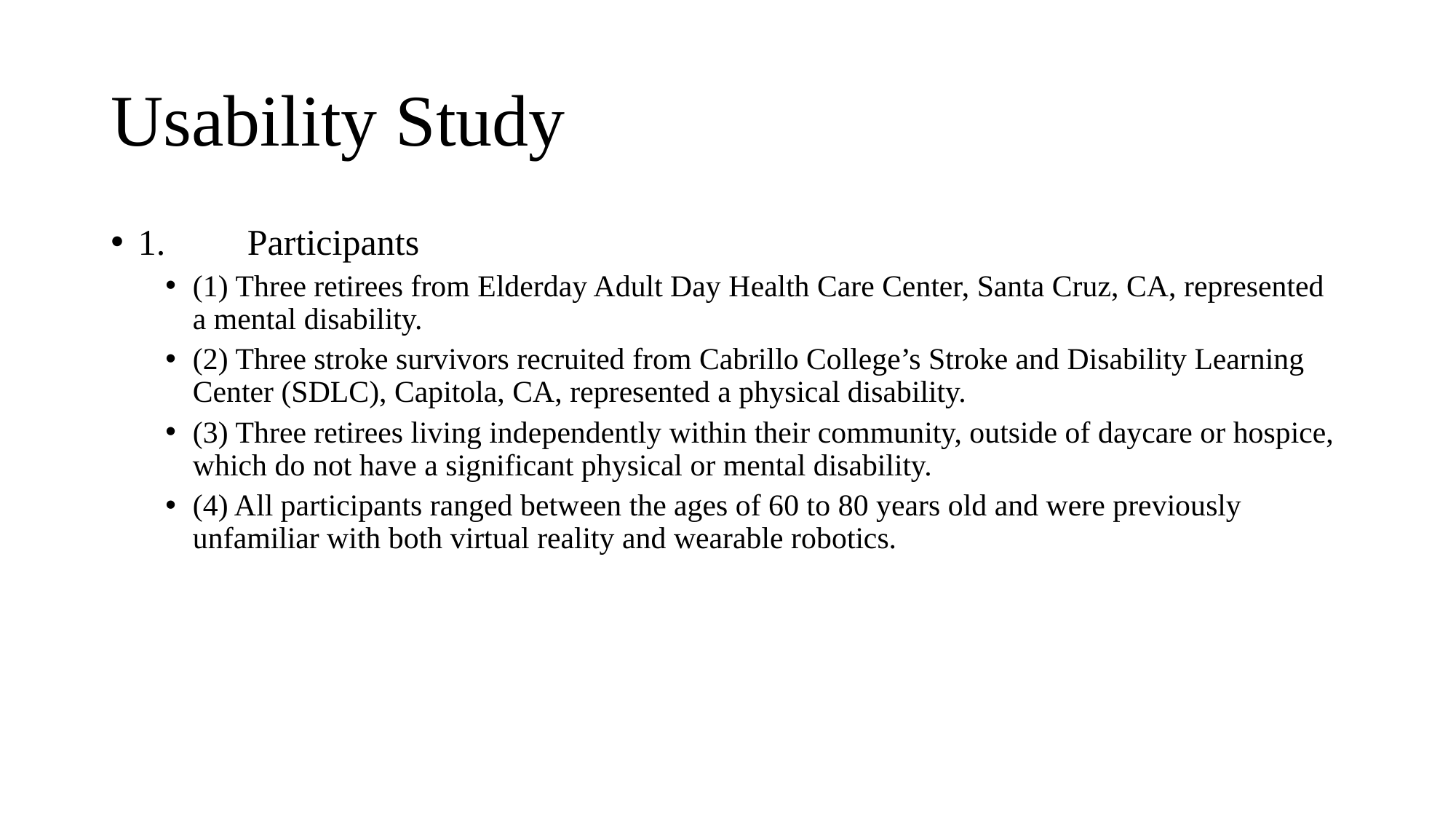

# Usability Study
1.	Participants
(1) Three retirees from Elderday Adult Day Health Care Center, Santa Cruz, CA, represented a mental disability.
(2) Three stroke survivors recruited from Cabrillo College’s Stroke and Disability Learning Center (SDLC), Capitola, CA, represented a physical disability.
(3) Three retirees living independently within their community, outside of daycare or hospice, which do not have a significant physical or mental disability.
(4) All participants ranged between the ages of 60 to 80 years old and were previously unfamiliar with both virtual reality and wearable robotics.